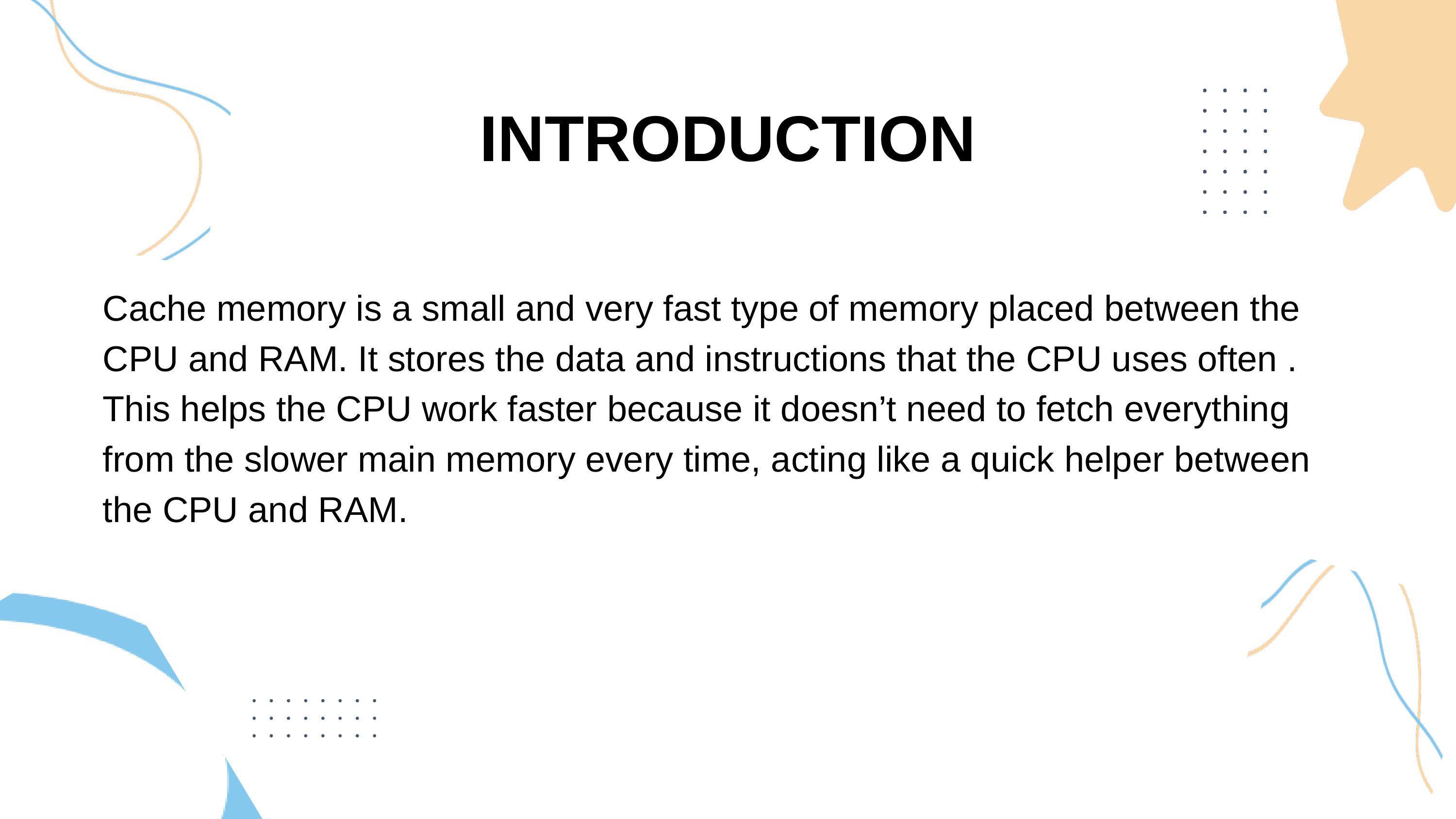

INTRODUCTION
Cache memory is a small and very fast type of memory placed between the CPU and RAM. It stores the data and instructions that the CPU uses often . This helps the CPU work faster because it doesn’t need to fetch everything from the slower main memory every time, acting like a quick helper between the CPU and RAM.